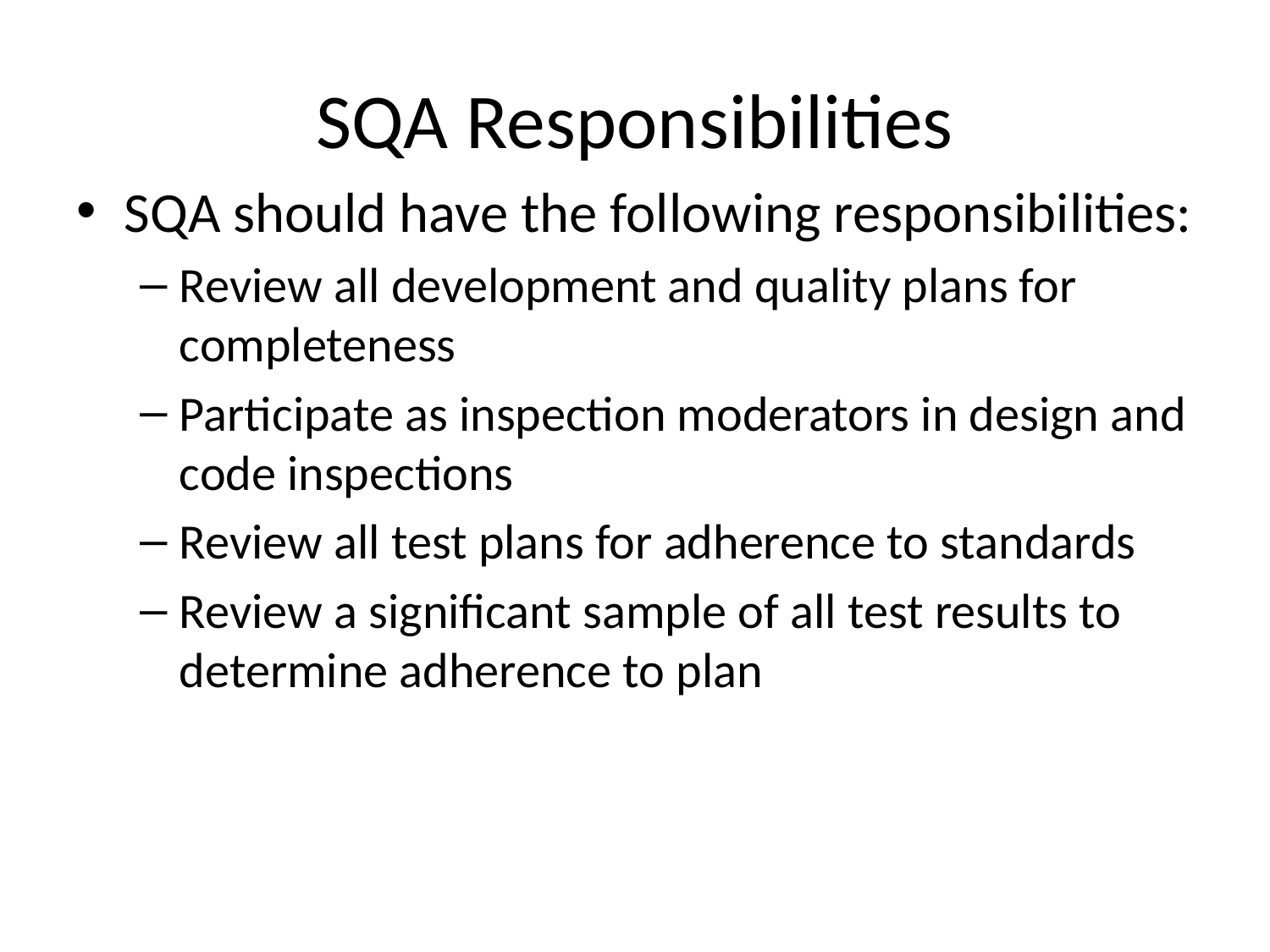

# SQA Responsibilities
SQA should have the following responsibilities:
Review all development and quality plans for completeness
Participate as inspection moderators in design and code inspections
Review all test plans for adherence to standards
Review a significant sample of all test results to determine adherence to plan